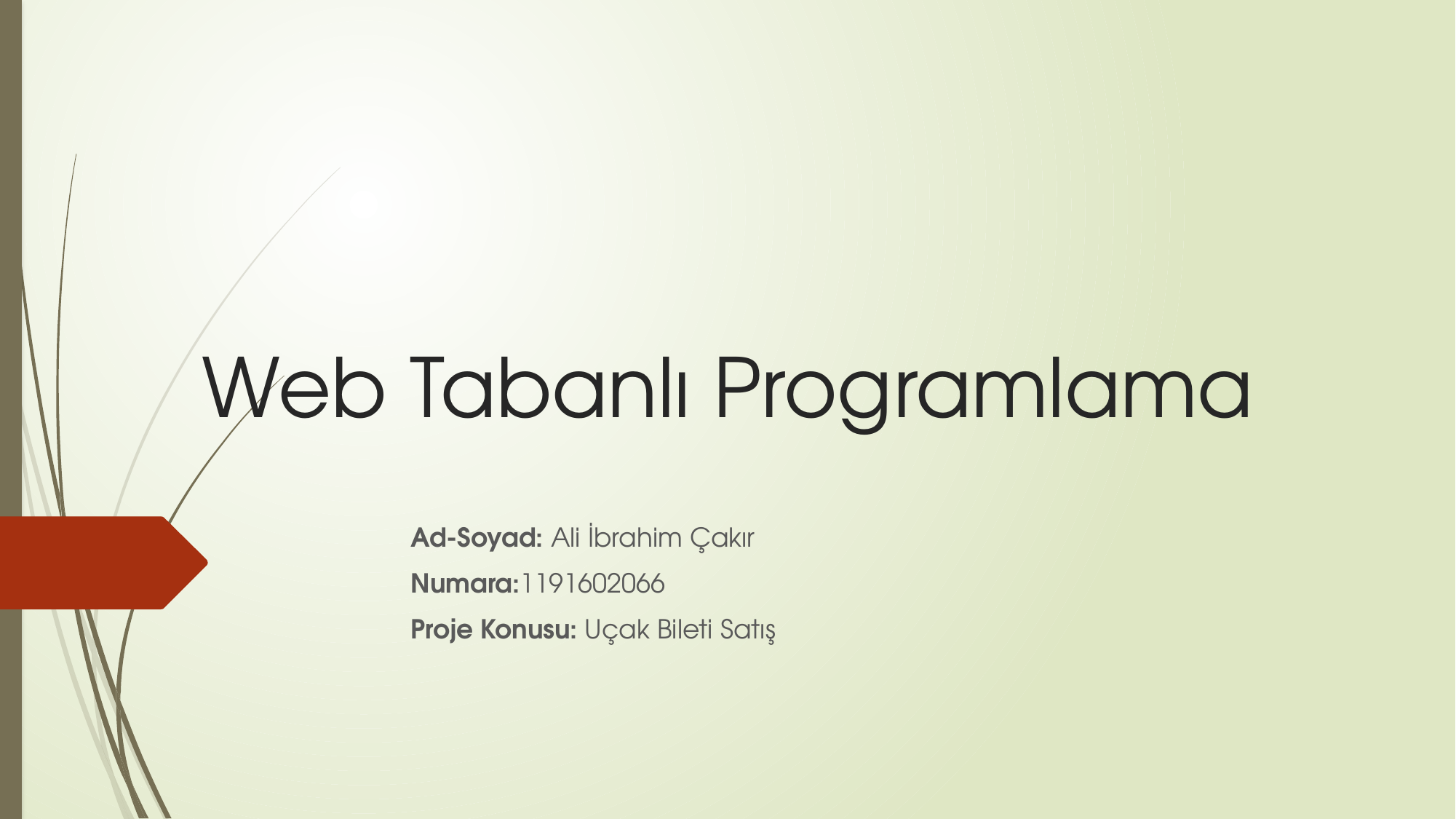

# Web Tabanlı Programlama
	Ad-Soyad: Ali İbrahim Çakır
	Numara:1191602066
	Proje Konusu: Uçak Bileti Satış